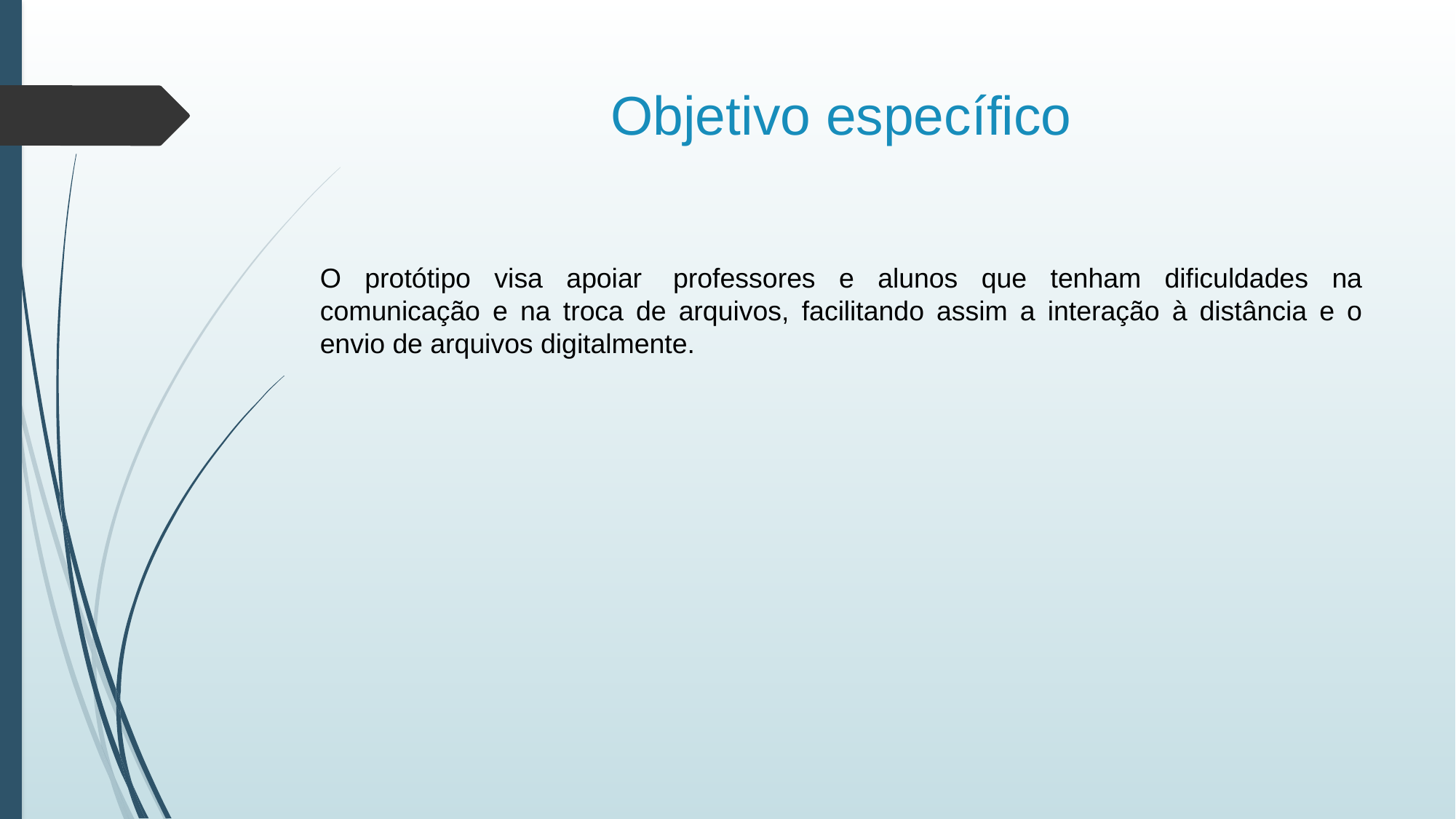

# Objetivo específico
O protótipo visa apoiar  professores e alunos que tenham dificuldades na comunicação e na troca de arquivos, facilitando assim a interação à distância e o envio de arquivos digitalmente.